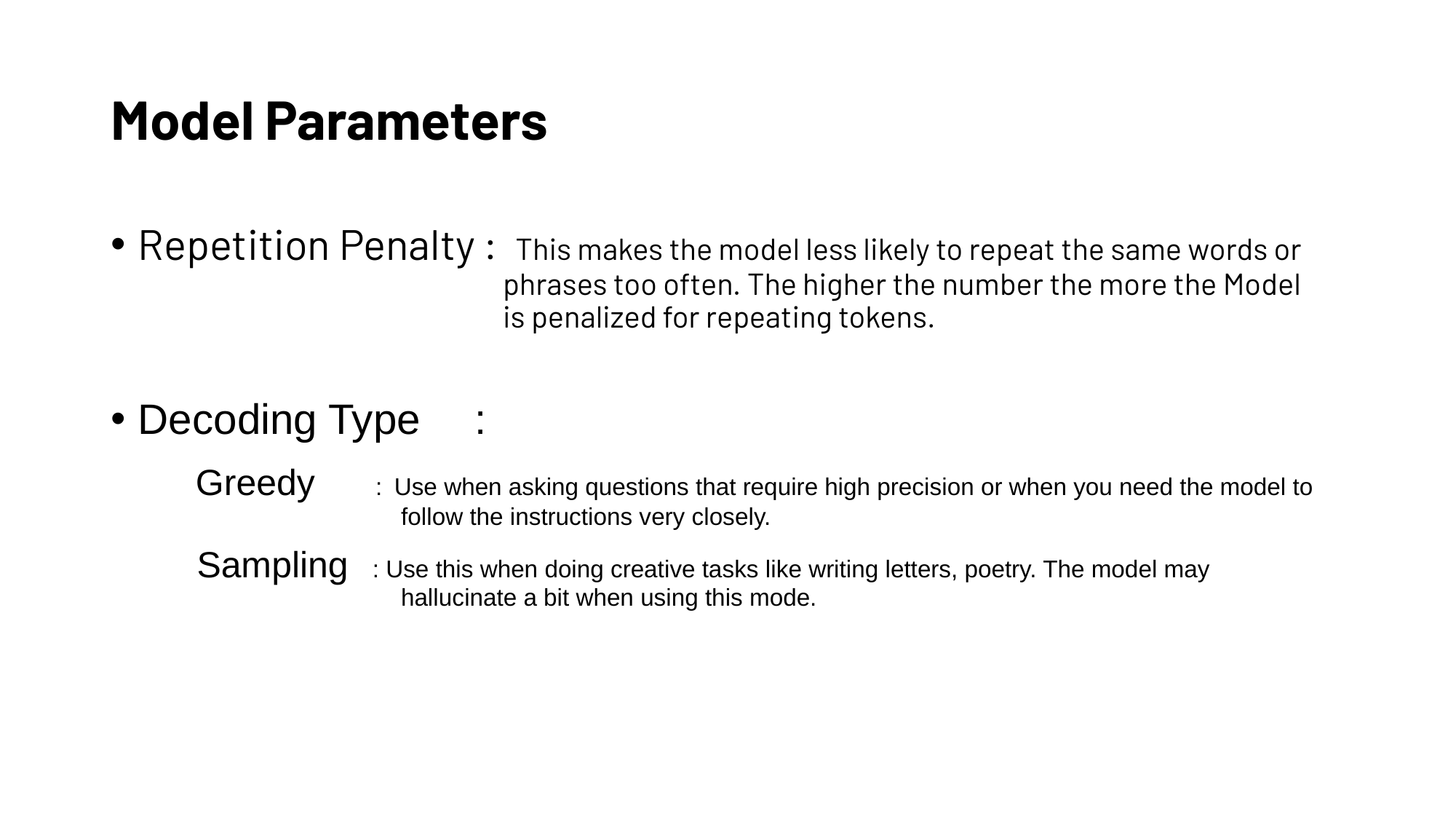

# Model Parameters
Repetition Penalty :  This makes the model less likely to repeat the same words or             phrases too often. The higher the number the more the Model             is penalized for repeating tokens.

Decoding Type  :
  Greedy  : Use when asking questions that require high precision or when you need the model to             follow the instructions very closely.
     Sampling : Use this when doing creative tasks like writing letters, poetry. The model may             hallucinate a bit when using this mode.